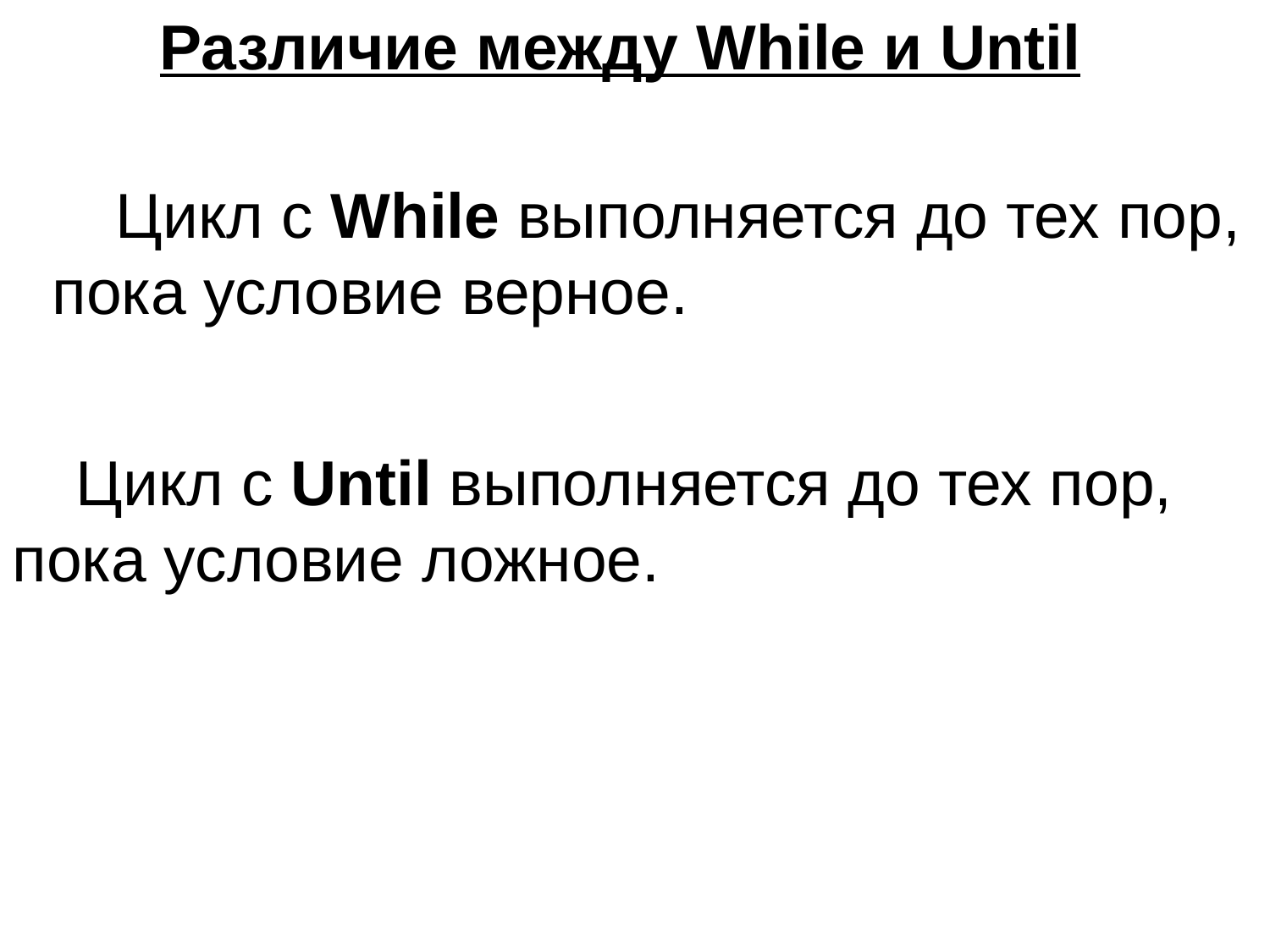

Различие между While и Until
Цикл с While выполняется до тех пор, пока условие верное.

Цикл с Until выполняется до тех пор, пока условие ложное.